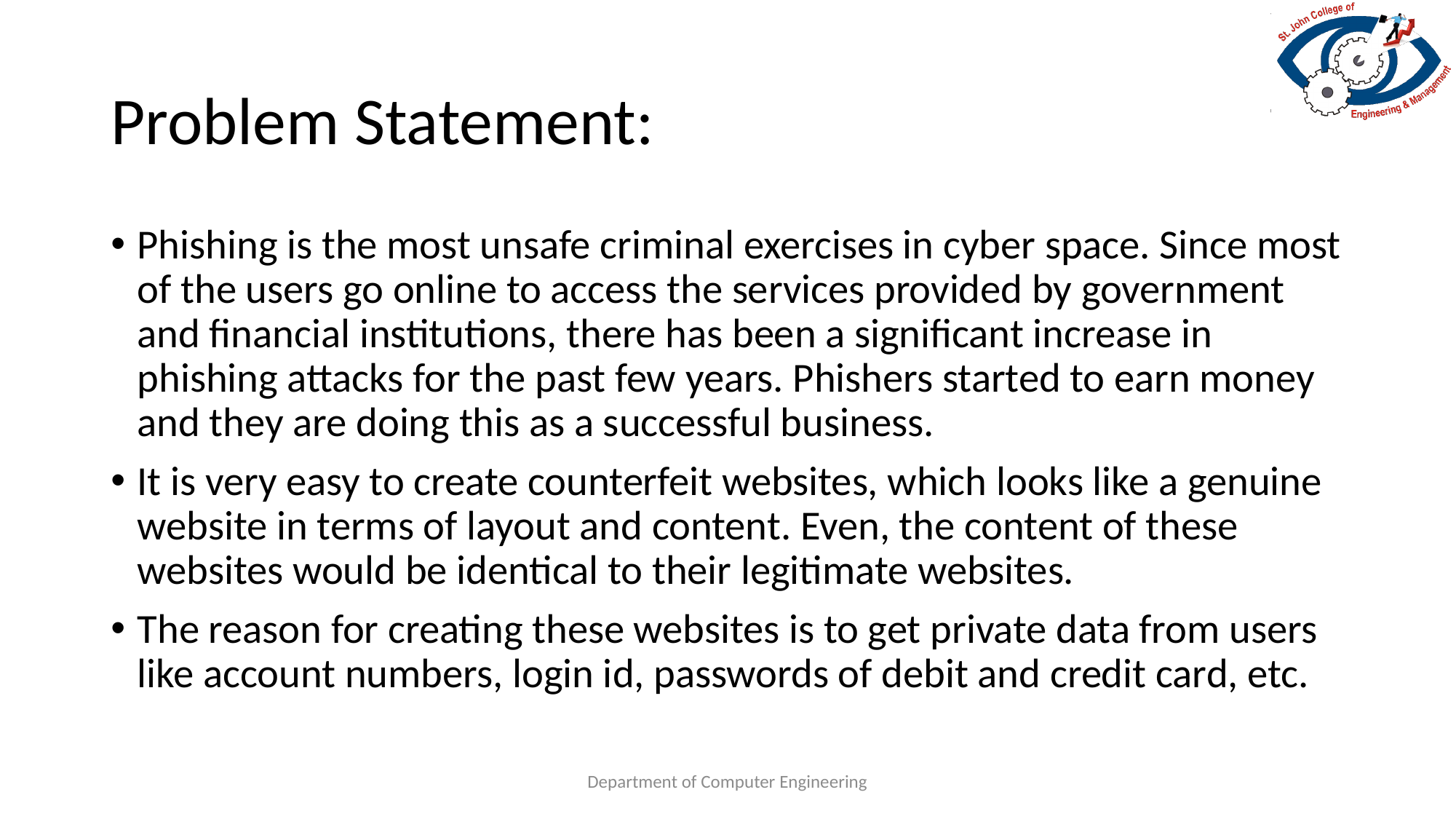

# Problem Statement:
Phishing is the most unsafe criminal exercises in cyber space. Since most of the users go online to access the services provided by government and financial institutions, there has been a significant increase in phishing attacks for the past few years. Phishers started to earn money and they are doing this as a successful business.
It is very easy to create counterfeit websites, which looks like a genuine website in terms of layout and content. Even, the content of these websites would be identical to their legitimate websites.
The reason for creating these websites is to get private data from users like account numbers, login id, passwords of debit and credit card, etc.

Department of Computer Engineering
5